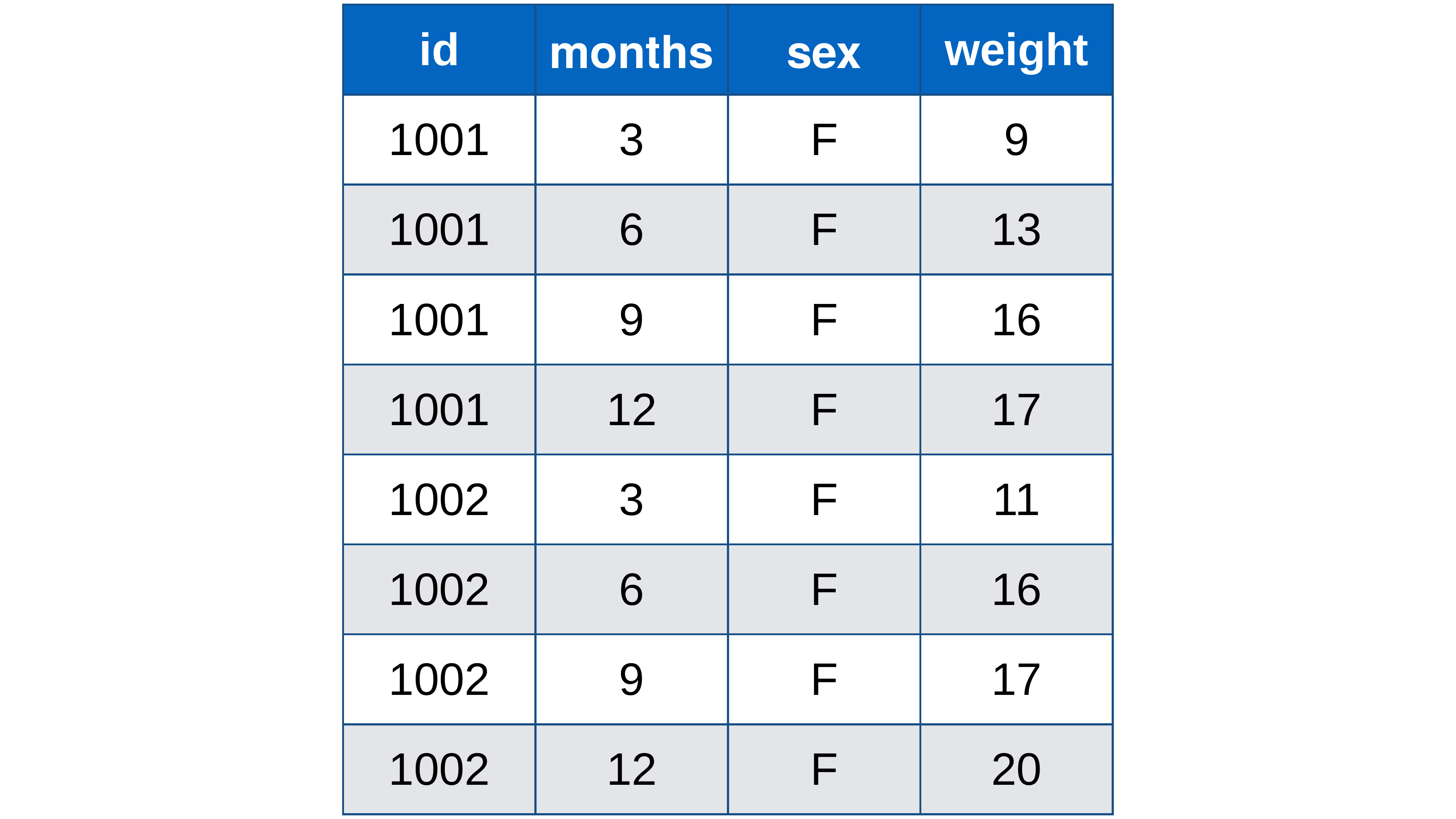

| id | months | sex | weight |
| --- | --- | --- | --- |
| 1001 | 3 | F | 9 |
| 1001 | 6 | F | 13 |
| 1001 | 9 | F | 16 |
| 1001 | 12 | F | 17 |
| 1002 | 3 | F | 11 |
| 1002 | 6 | F | 16 |
| 1002 | 9 | F | 17 |
| 1002 | 12 | F | 20 |